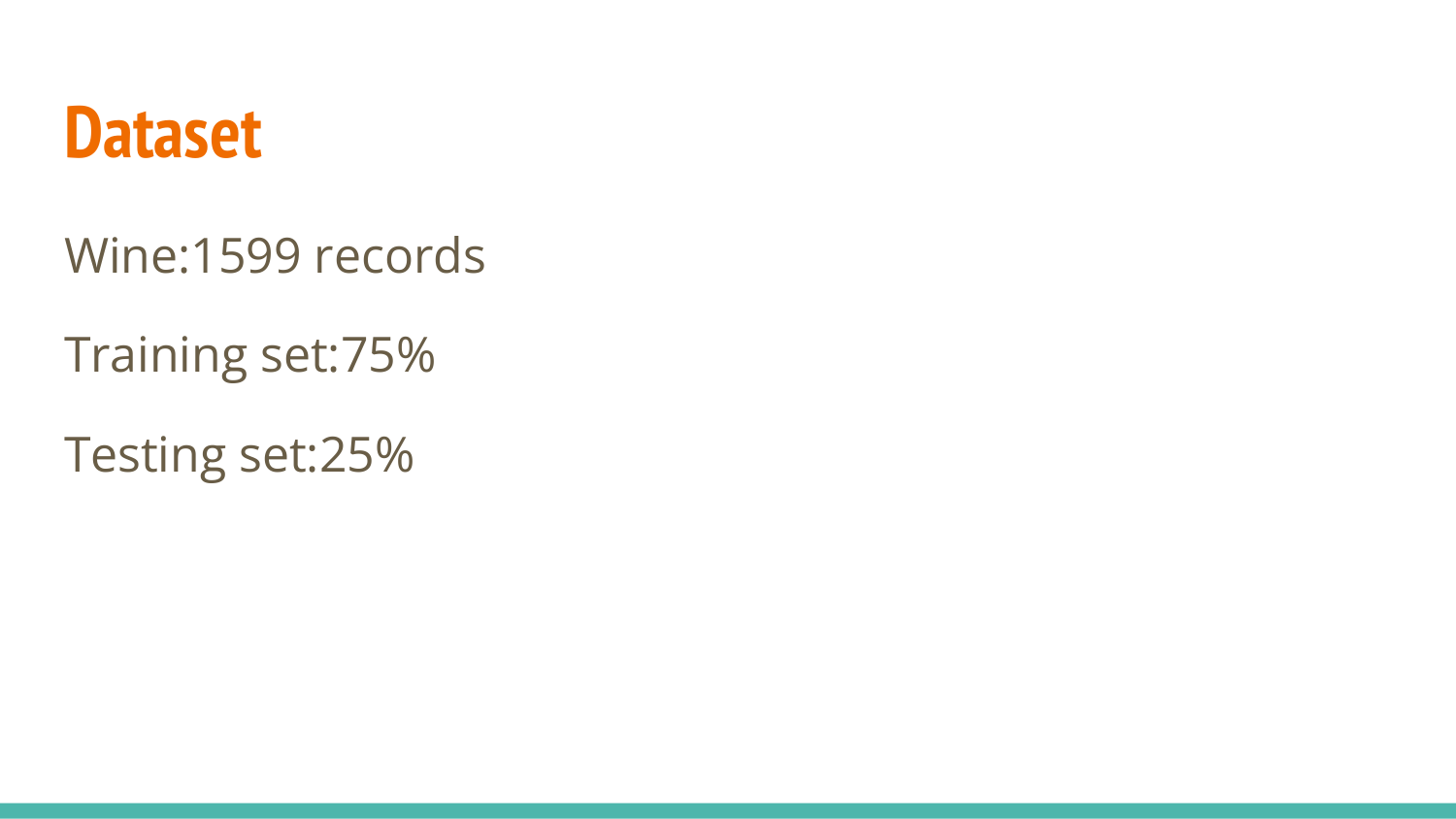

# Dataset
Wine:1599 records
Training set:75%
Testing set:25%